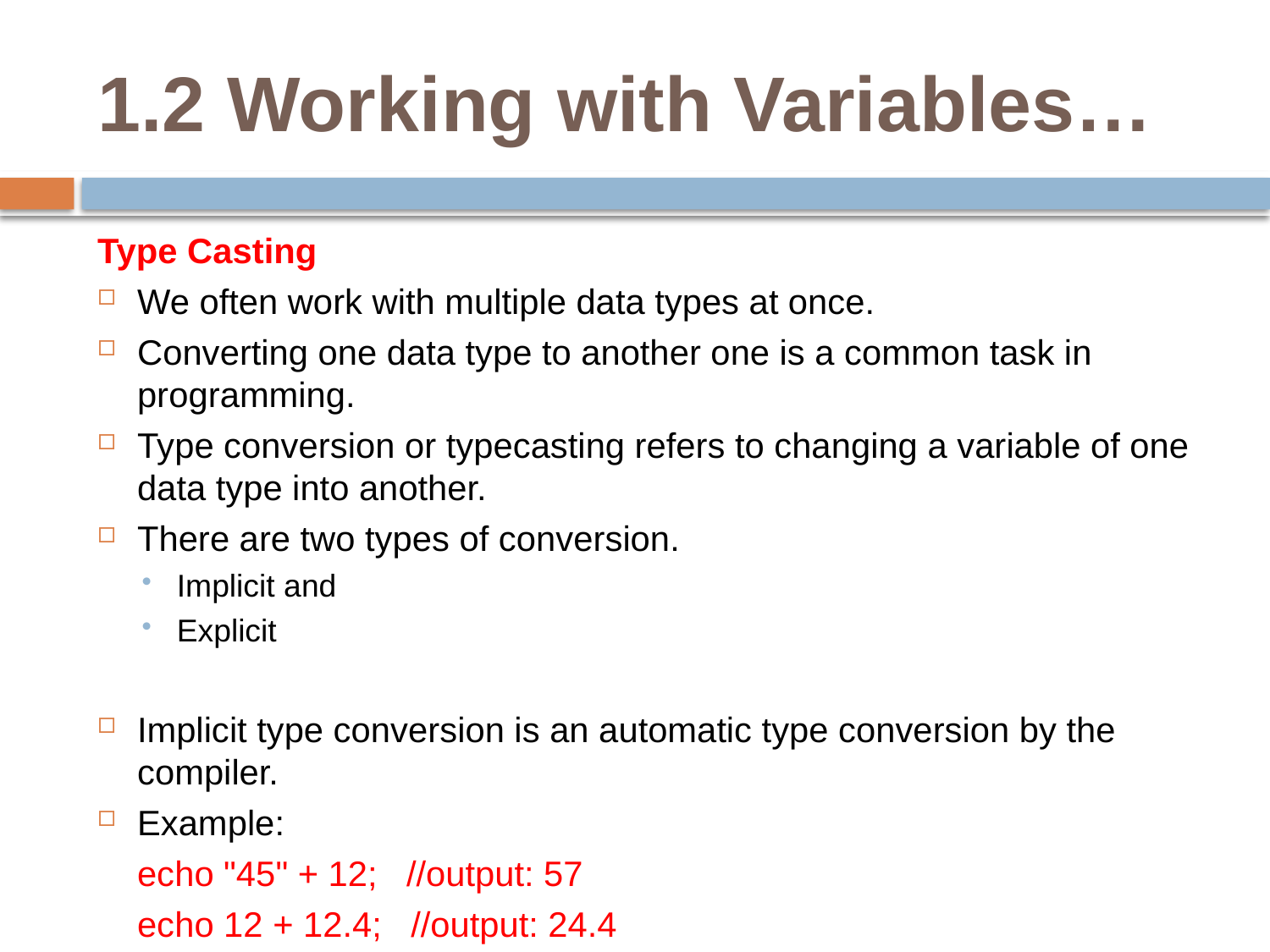

# 1.2 Working with Variables…
Type Casting
We often work with multiple data types at once.
Converting one data type to another one is a common task in programming.
Type conversion or typecasting refers to changing a variable of one data type into another.
There are two types of conversion.
Implicit and
Explicit

Implicit type conversion is an automatic type conversion by the compiler.
Example:
	echo "45" + 12;   //output: 57
	echo 12 + 12.4;   //output: 24.4